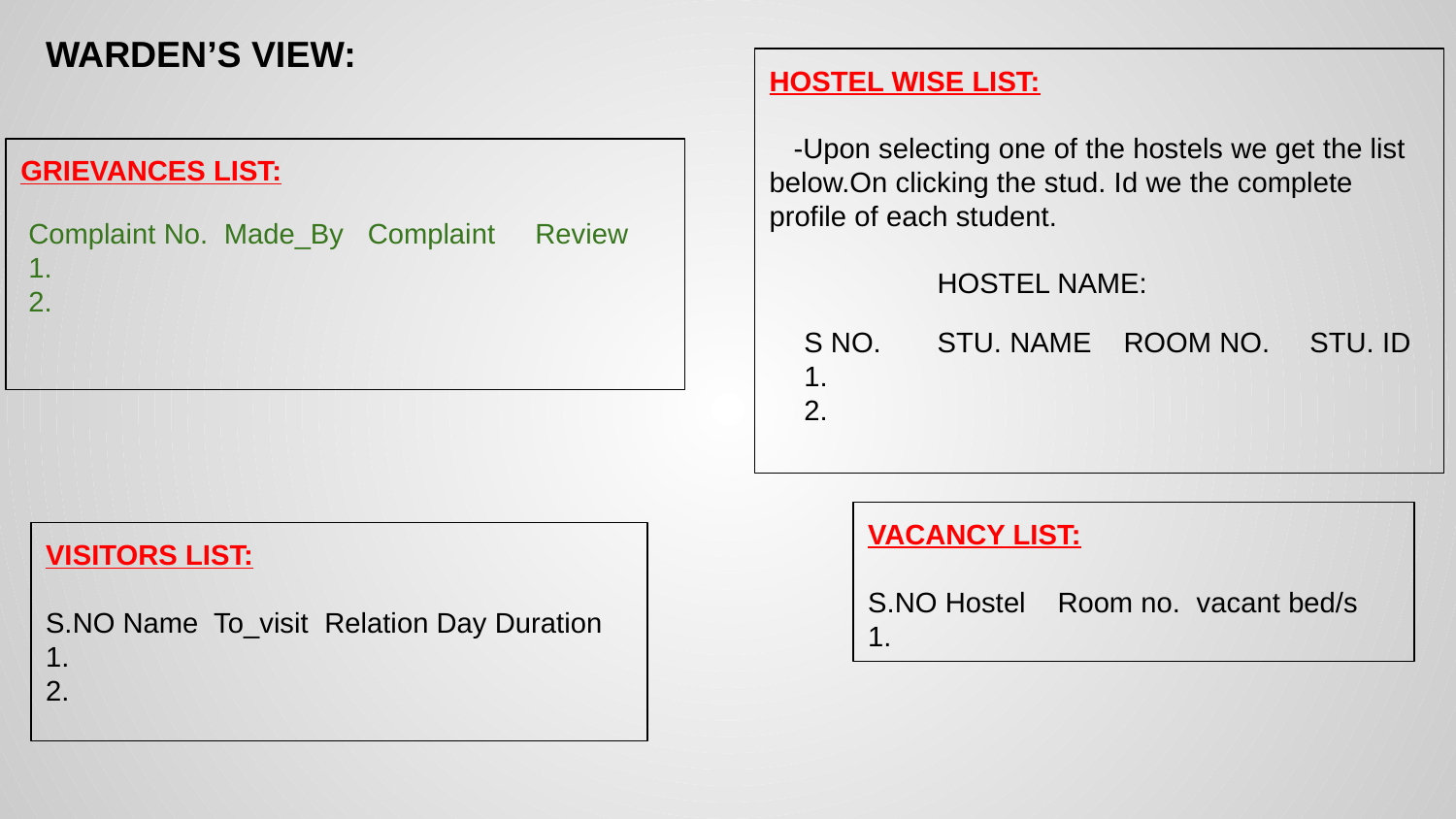

# WARDEN’S VIEW:
HOSTEL WISE LIST:

   -Upon selecting one of the hostels we get the list below.On clicking the stud. Id we the complete profile of each student.

GRIEVANCES LIST:

Complaint No.  Made_By   Complaint     Review
1.
2.
HOSTEL NAME:
S NO.       STU. NAME    ROOM NO.     STU. ID
1.
2.
VACANCY LIST:

S.NO Hostel    Room no.  vacant bed/s
1.

VISITORS LIST:

S.NO Name  To_visit  Relation Day Duration
1.
2.